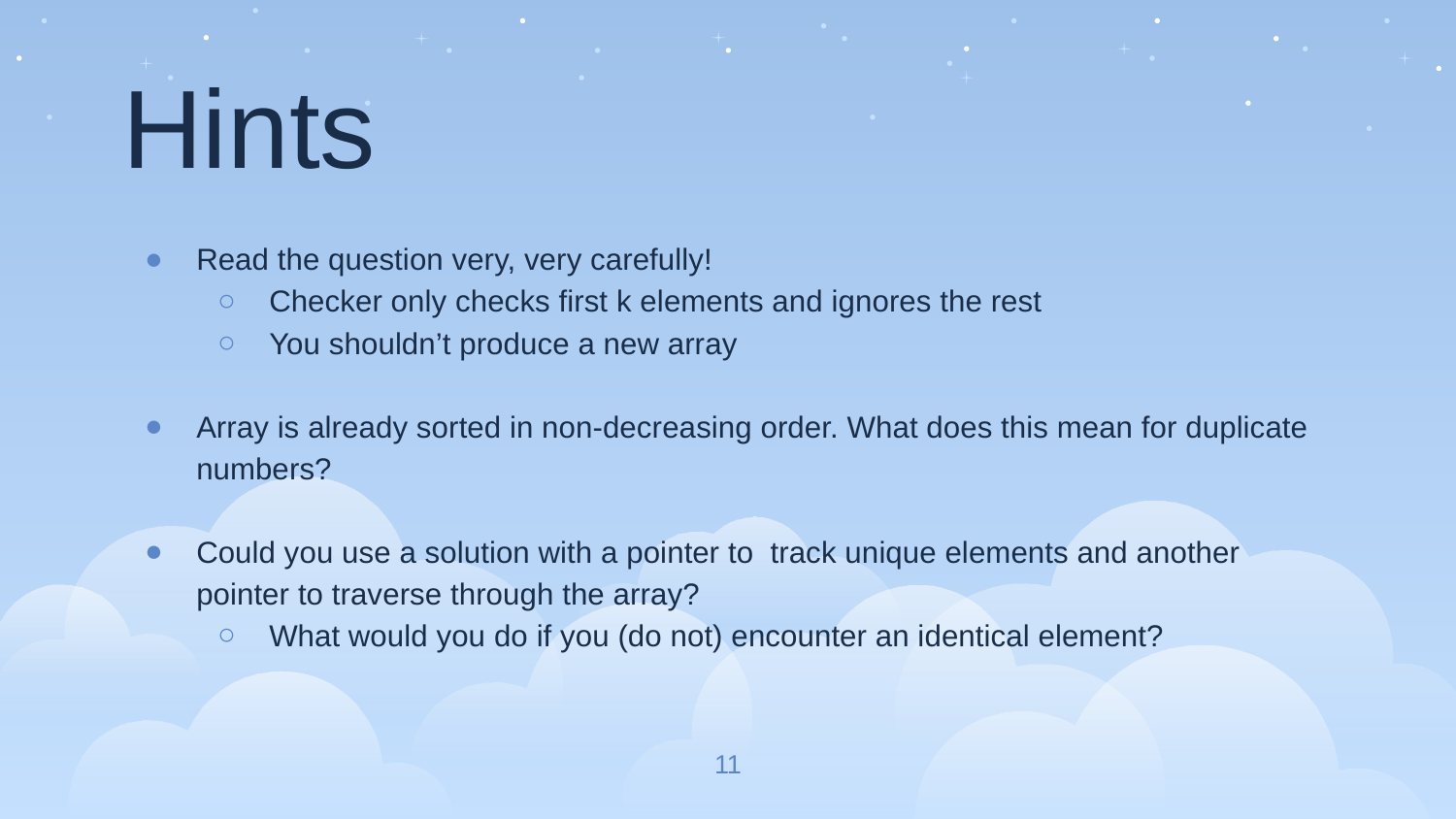

Hints
Read the question very, very carefully!
Checker only checks first k elements and ignores the rest
You shouldn’t produce a new array
Array is already sorted in non-decreasing order. What does this mean for duplicate numbers?
Could you use a solution with a pointer to  track unique elements and another pointer to traverse through the array?
What would you do if you (do not) encounter an identical element?
11